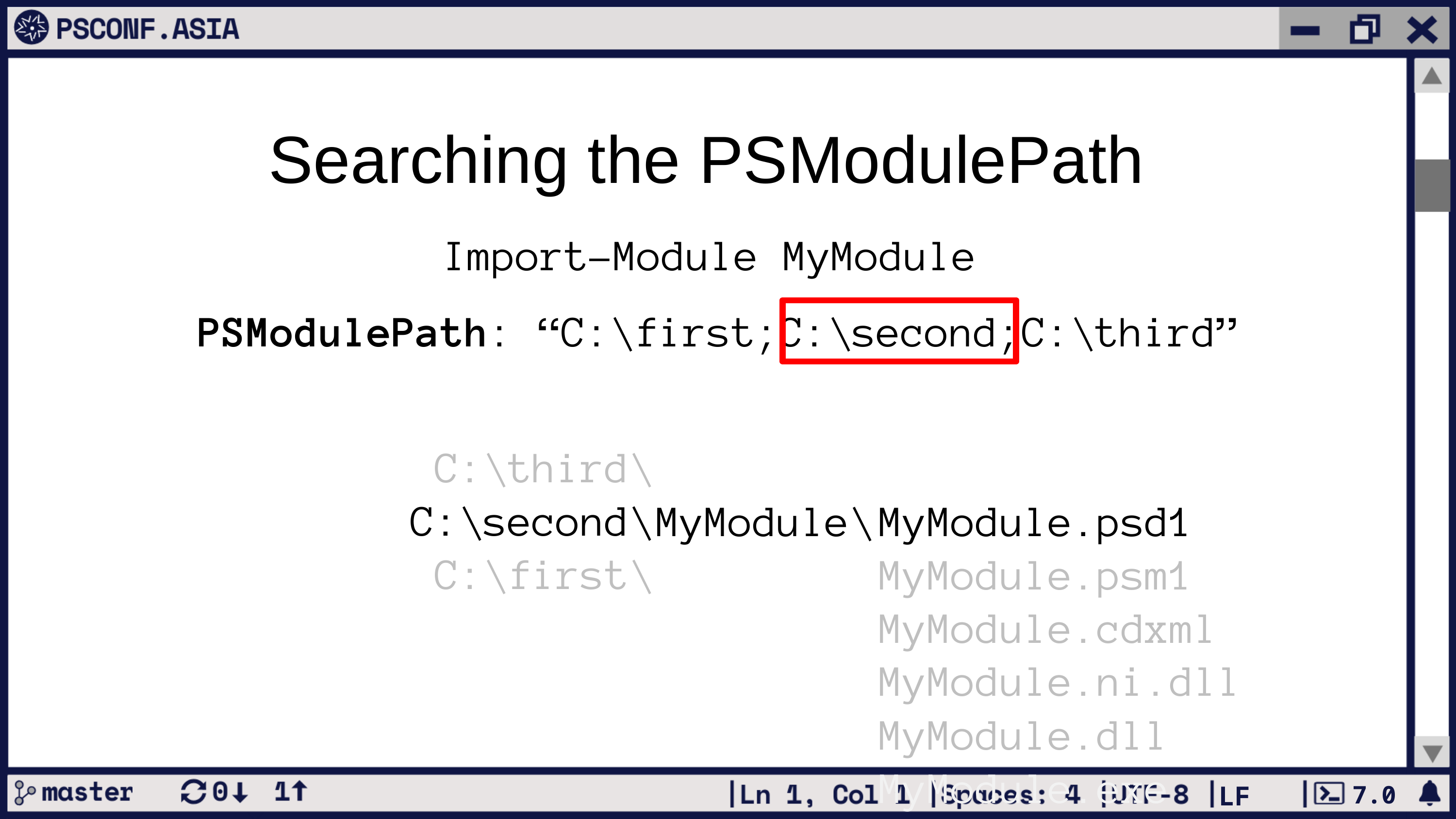

# Searching the PSModulePath
Import-Module MyModule
PSModulePath: “C:\first;C:\second;C:\third”

C:\third\
C:\second\
C:\first\
MyModule\
MyModule.psd1
MyModule.psm1
MyModule.cdxml
MyModule.ni.dll
MyModule.dll
MyModule.exe
7.0
LF